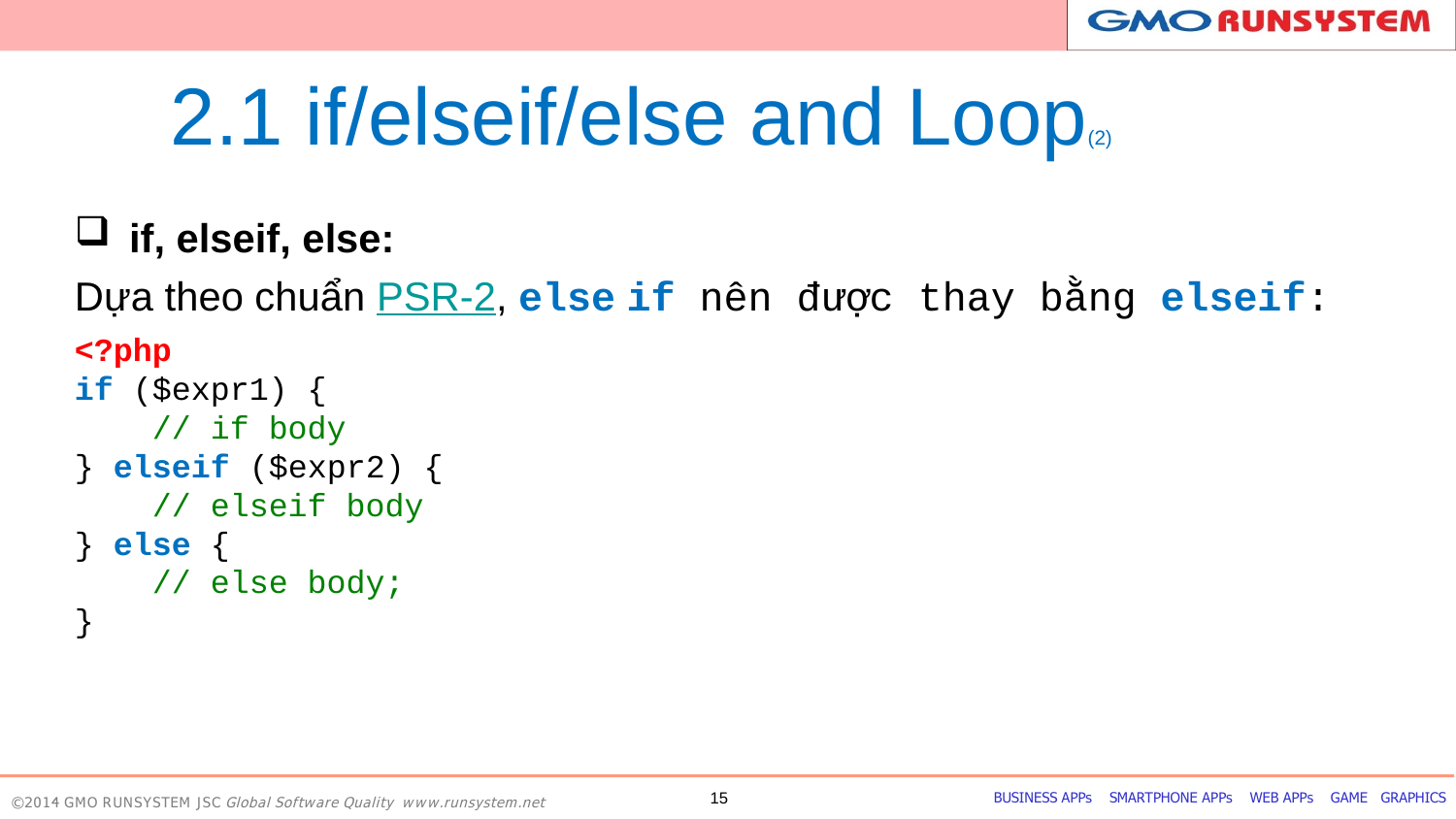

# 2.1 if/elseif/else and Loop(2)
if, elseif, else:
Dựa theo chuẩn PSR-2, else if nên được thay bằng elseif:
<?php
if ($expr1) {
    // if body
} elseif ($expr2) {
    // elseif body
} else {
    // else body;
}